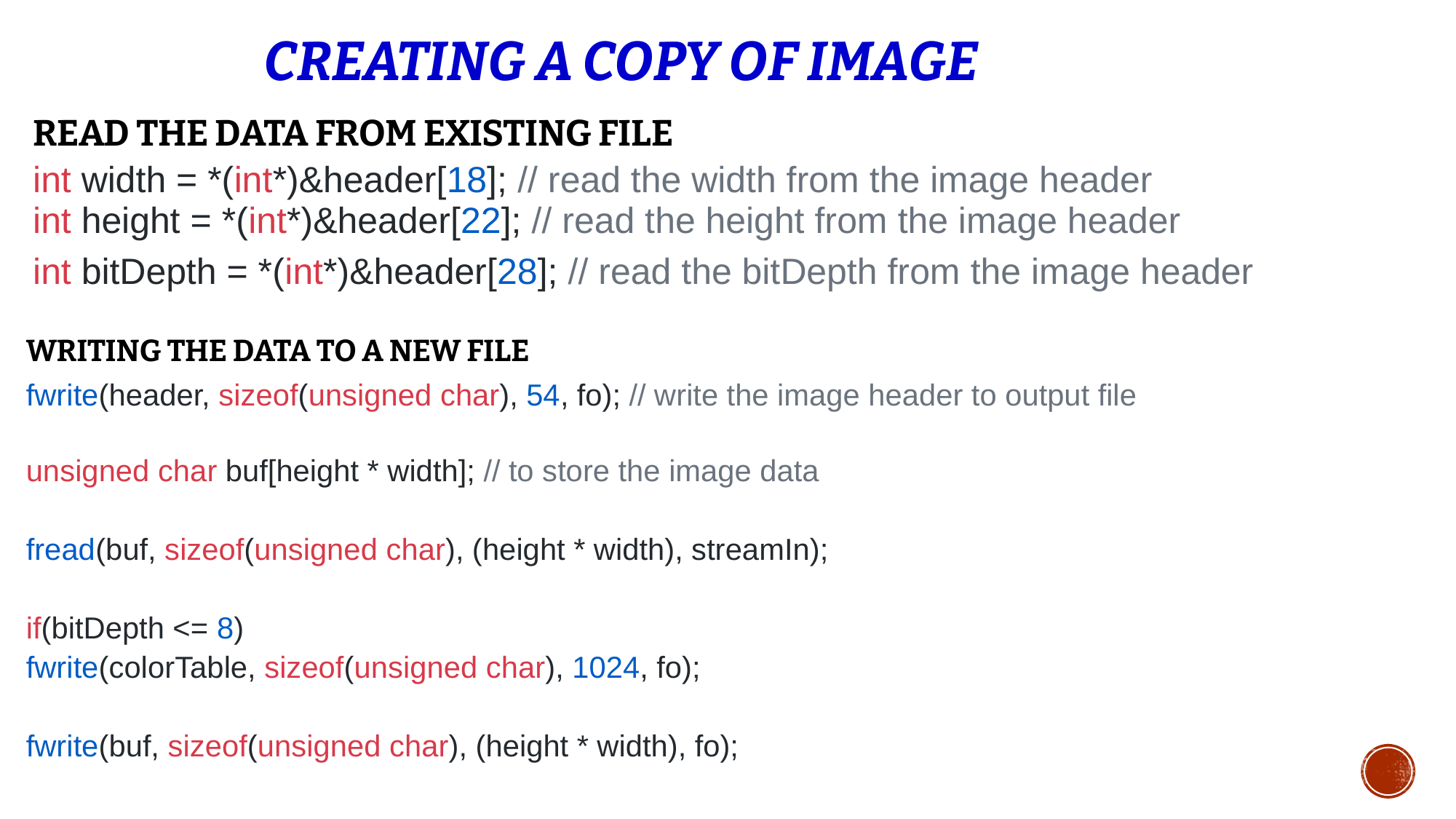

CREATING A COPY OF IMAGE
|  | READ THE DATA FROM EXISTING FILE |
| --- | --- |
|  | int width = \*(int\*)&header[18]; // read the width from the image header int height = \*(int\*)&header[22]; // read the height from the image header |
|  | int bitDepth = \*(int\*)&header[28]; // read the bitDepth from the image header |
|  | WRITING THE DATA TO A NEW FILE |
| --- | --- |
|  | fwrite(header, sizeof(unsigned char), 54, fo); // write the image header to output file |
|  | unsigned char buf[height \* width]; // to store the image data |
|  |  |
|  | fread(buf, sizeof(unsigned char), (height \* width), streamIn); |
|  |  |
|  | if(bitDepth <= 8) |
|  | fwrite(colorTable, sizeof(unsigned char), 1024, fo); |
|  |  |
|  | fwrite(buf, sizeof(unsigned char), (height \* width), fo); |
|  |  |